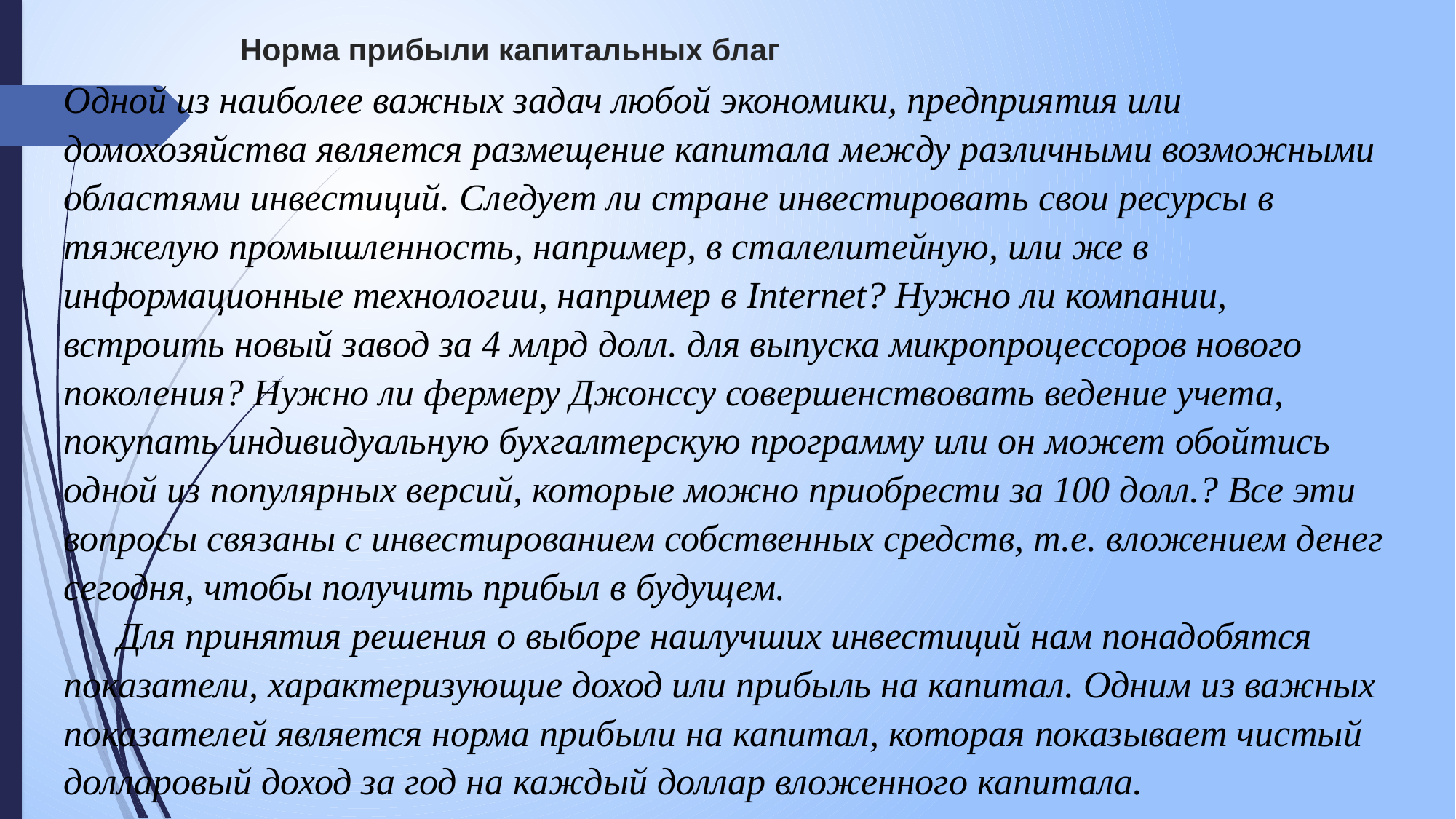

# Норма прибыли капитальных благ
Одной из наиболее важных задач любой экономики, предприятия или домохозяйства является размещение капитала между различными возможными областями инвестиций. Следует ли стране инвестировать свои ресурсы в тяжелую промышленность, например, в сталелитейную, или же в информационные технологии, например в Internet? Нужно ли компании, встроить новый завод за 4 млрд долл. для выпуска микропроцессоров нового поколения? Нужно ли фермеру Джонcсу совершенствовать ведение учета, покупать индивидуальную бухгалтерскую программу или он может обойтись одной из популярных версий, которые можно приобрести за 100 долл.? Все эти вопросы связаны с инвестированием собственных средств, т.е. вложением денег сегодня, чтобы получить прибыл в будущем.
Для принятия решения о выборе наилучших инвестиций нам понадобятся показатели, характеризующие доход или прибыль на капитал. Одним из важных показателей является норма прибыли на капитал, которая показывает чистый долларовый доход за год на каждый доллар вложенного капитала.